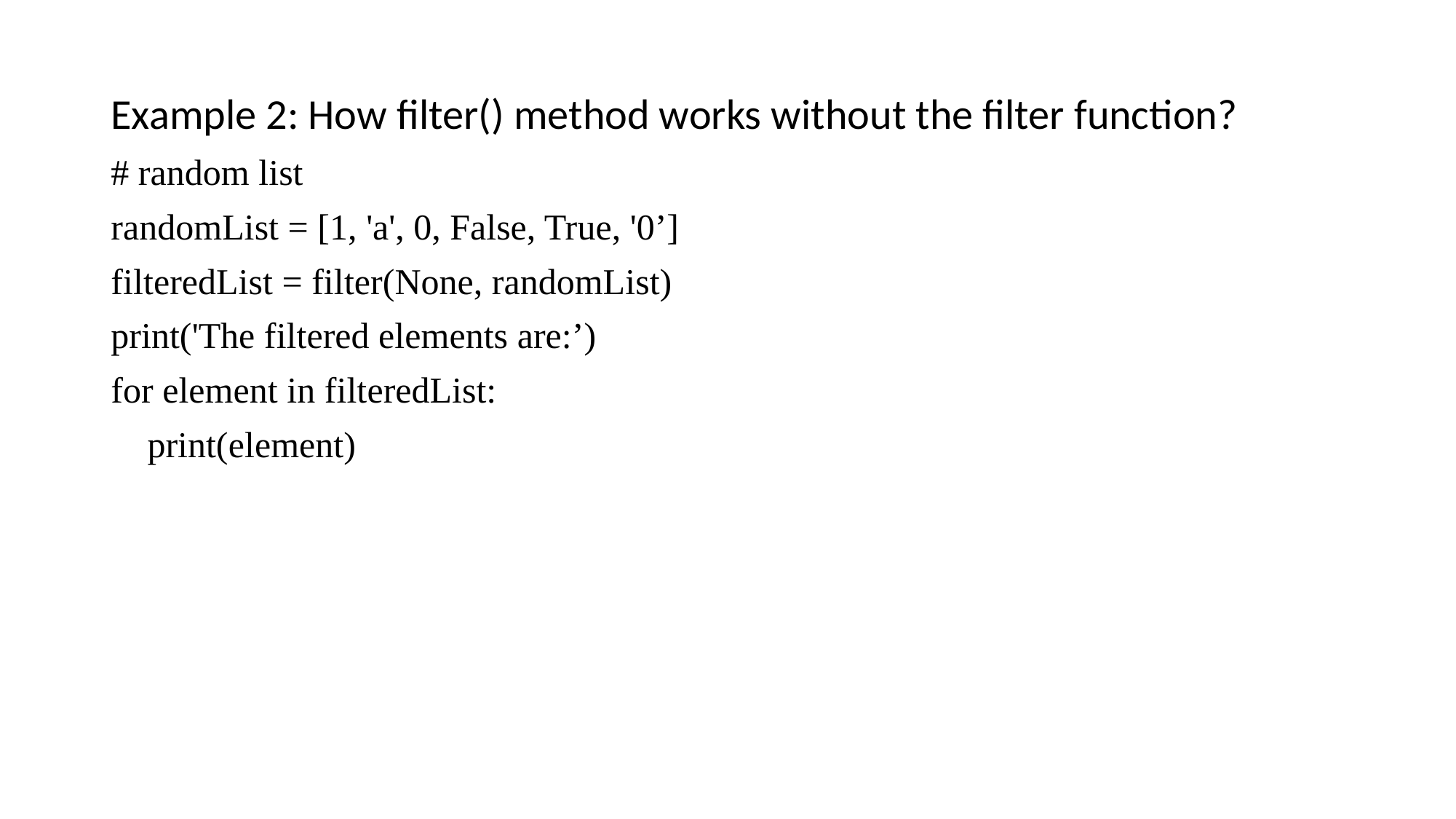

Example 2: How filter() method works without the filter function?
# random list
randomList = [1, 'a', 0, False, True, '0’]
filteredList = filter(None, randomList)
print('The filtered elements are:’)
for element in filteredList:
    print(element)